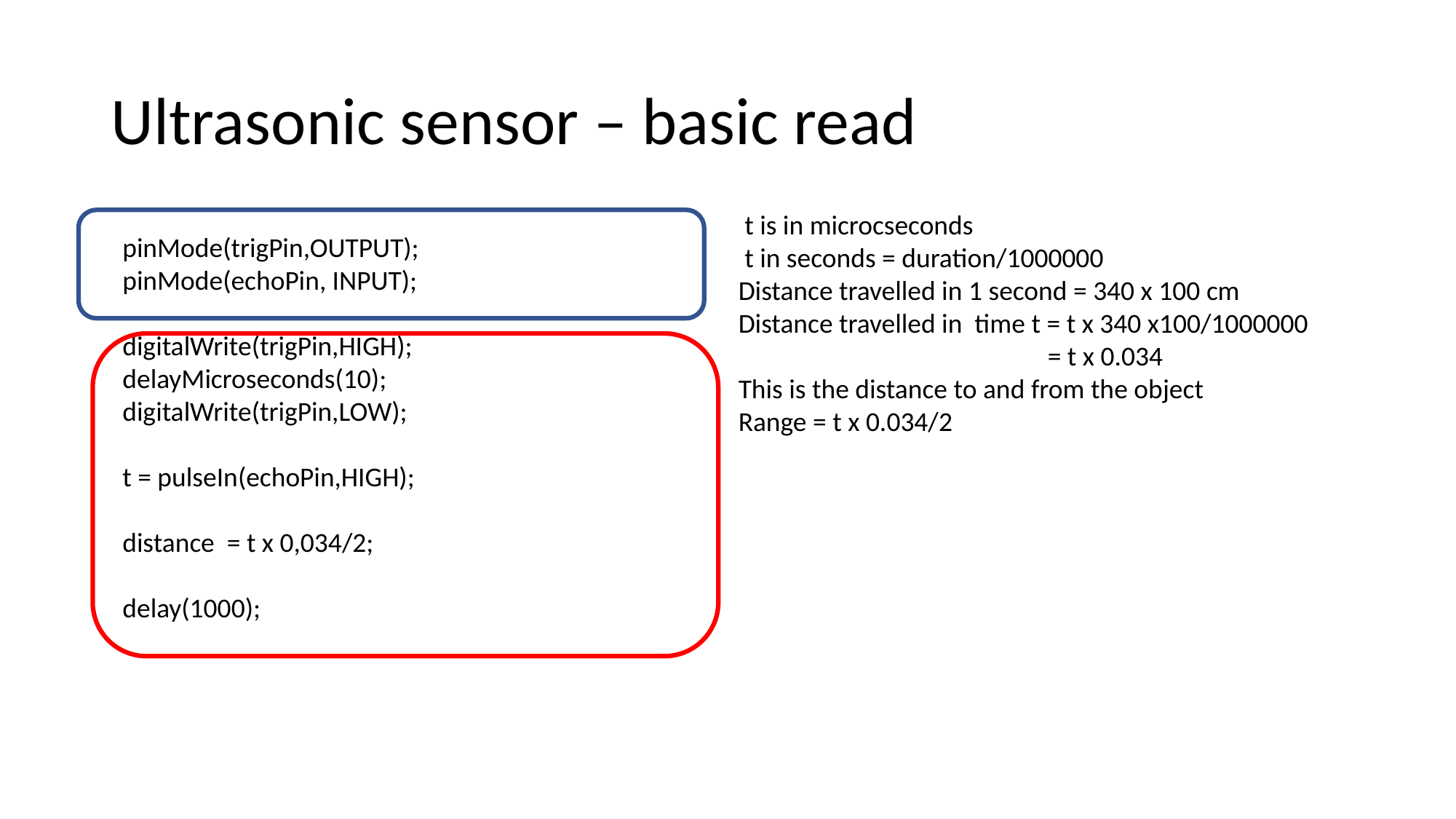

# Ultrasonic sensor – basic read
 t is in microcseconds
 t in seconds = duration/1000000
Distance travelled in 1 second = 340 x 100 cm
Distance travelled in  time t = t x 340 x100/1000000
                                                  = t x 0.034
This is the distance to and from the object
Range = t x 0.034/2

pinMode(trigPin,OUTPUT);
pinMode(echoPin, INPUT);

digitalWrite(trigPin,HIGH);
delayMicroseconds(10);
digitalWrite(trigPin,LOW);

t = pulseIn(echoPin,HIGH);

distance  = t x 0,034/2;

delay(1000);